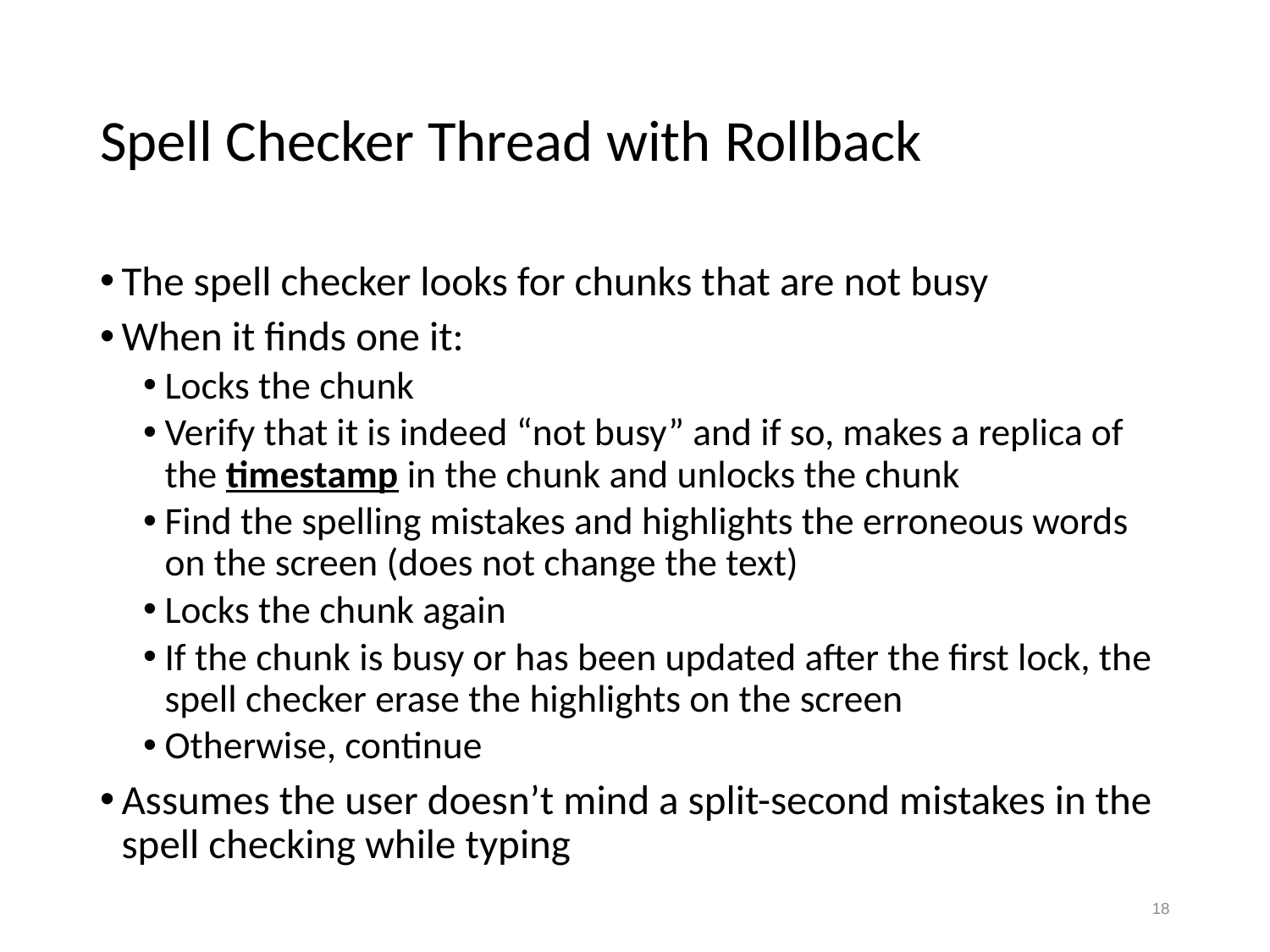

# Spell Checker Thread with Rollback
The spell checker looks for chunks that are not busy
When it finds one it:
Locks the chunk
Verify that it is indeed “not busy” and if so, makes a replica of the timestamp in the chunk and unlocks the chunk
Find the spelling mistakes and highlights the erroneous words on the screen (does not change the text)
Locks the chunk again
If the chunk is busy or has been updated after the first lock, the spell checker erase the highlights on the screen
Otherwise, continue
Assumes the user doesn’t mind a split-second mistakes in the spell checking while typing
18